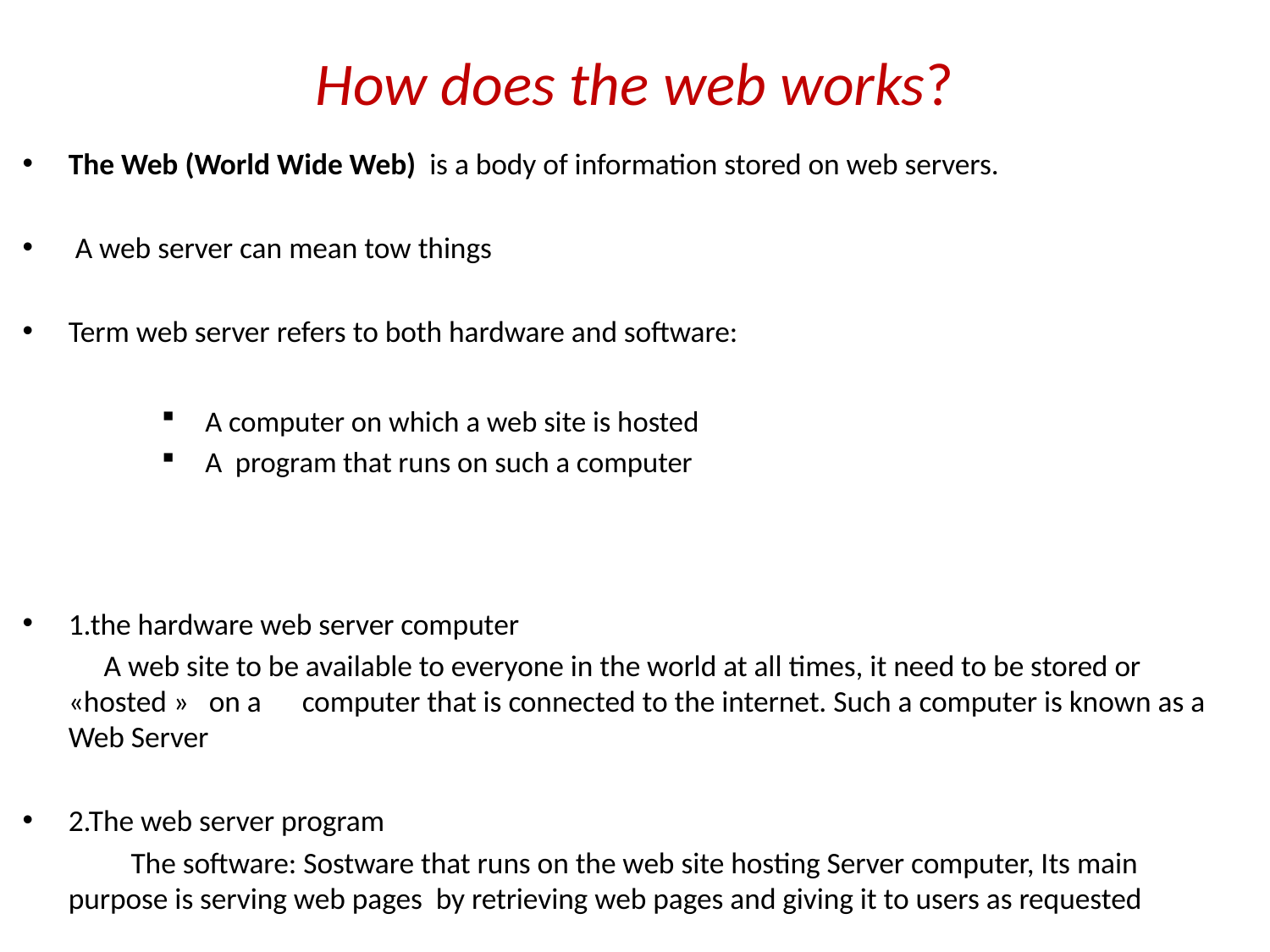

# How does the web works?
The Web (World Wide Web)  is a body of information stored on web servers.

 A web server can mean tow things

Term web server refers to both hardware and software:

1.the hardware web server computer
            A web site to be available to everyone in the world at all times, it need to be stored or  «hosted »   on a      computer that is connected to the internet. Such a computer is known as a Web Server

2.The web server program
                The software: Sostware that runs on the web site hosting Server computer, Its main purpose is serving web pages  by retrieving web pages and giving it to users as requested
A computer on which a web site is hosted
A  program that runs on such a computer